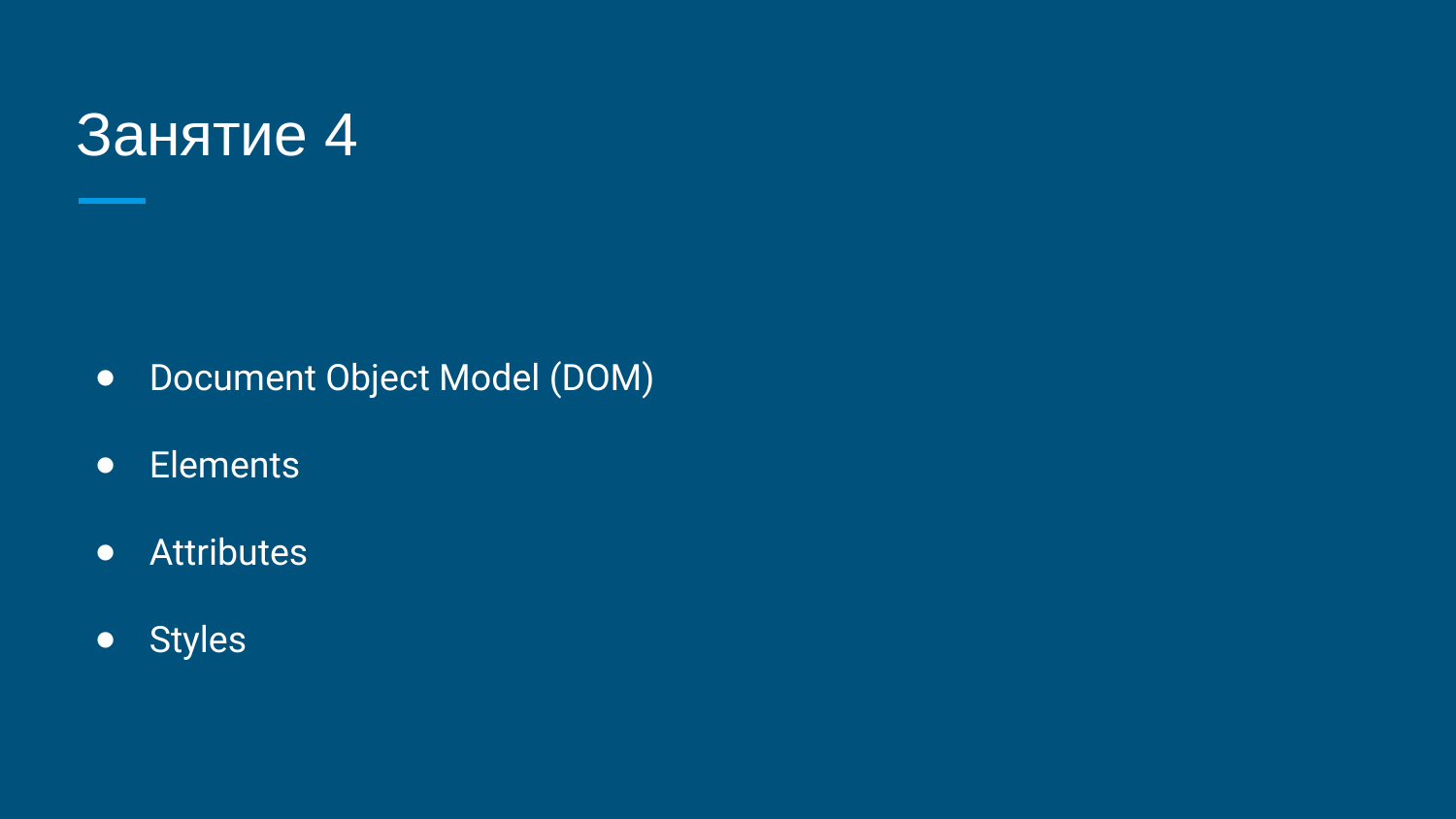

Занятие 4
Document Object Model (DOM)
Elements
Attributes
Styles